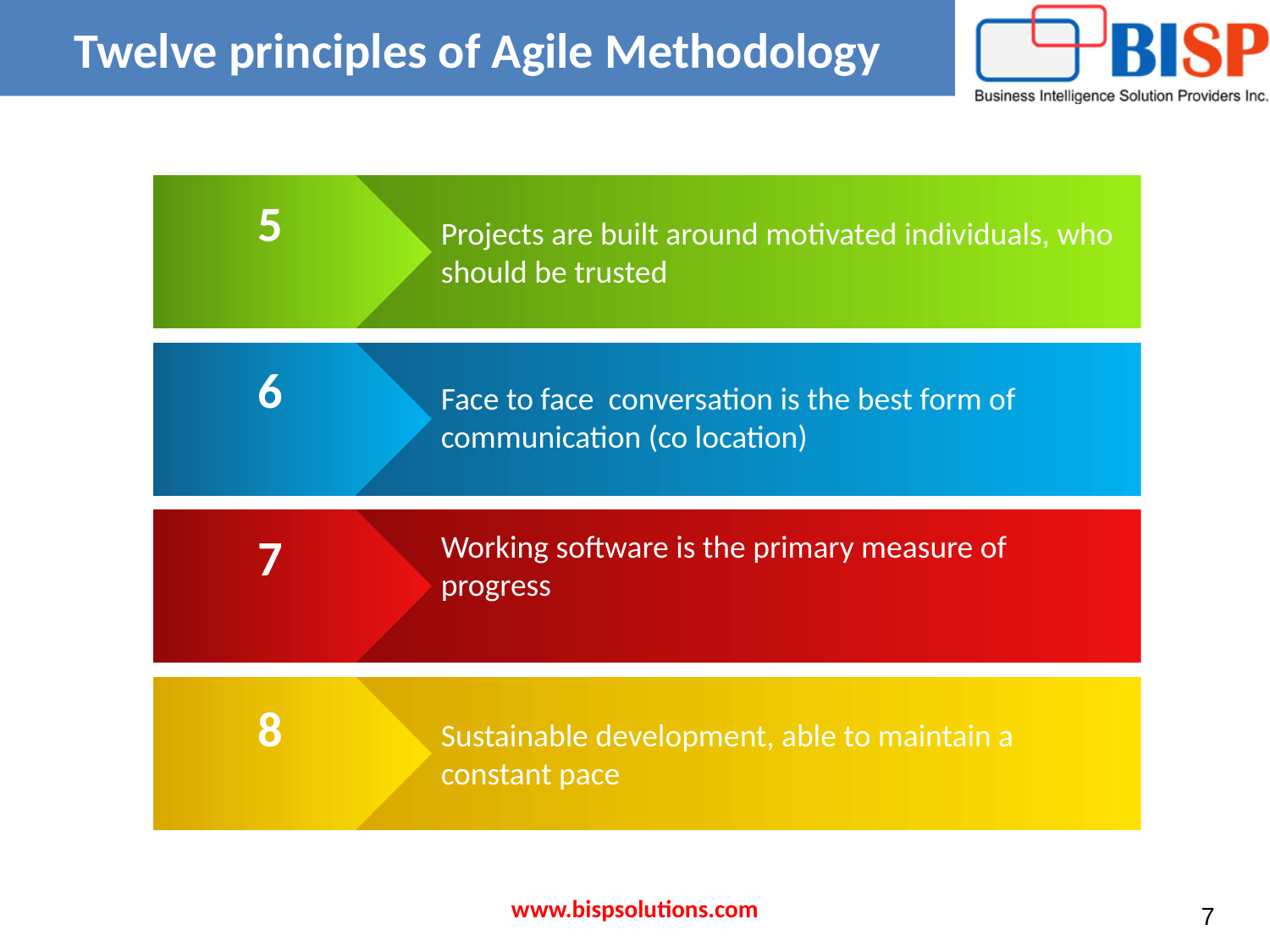

Twelve principles of Agile Methodology

5

Projects are built around motivated individuals, who should be trusted

6

Face to face  conversation is the best form of communication (co location)

Working software is the primary measure of progress

7

8

Sustainable development, able to maintain a constant pace

7
www.bispsolutions.com